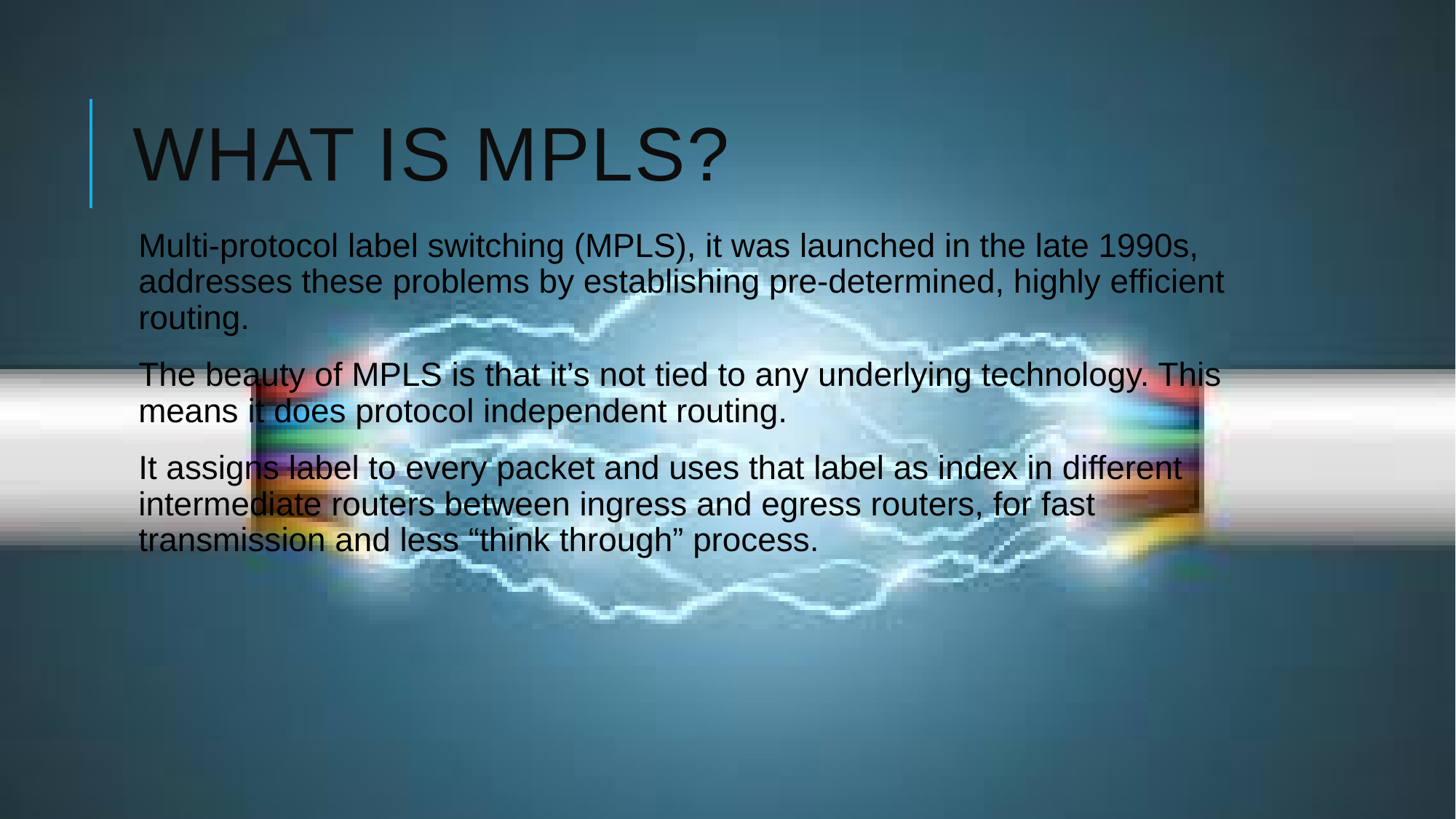

# WHAT IS MPLS?
Multi-protocol label switching (MPLS), it was launched in the late 1990s, addresses these problems by establishing pre-determined, highly efficient routing.
The beauty of MPLS is that it’s not tied to any underlying technology. This means it does protocol independent routing.
It assigns label to every packet and uses that label as index in different intermediate routers between ingress and egress routers, for fast transmission and less “think through” process.